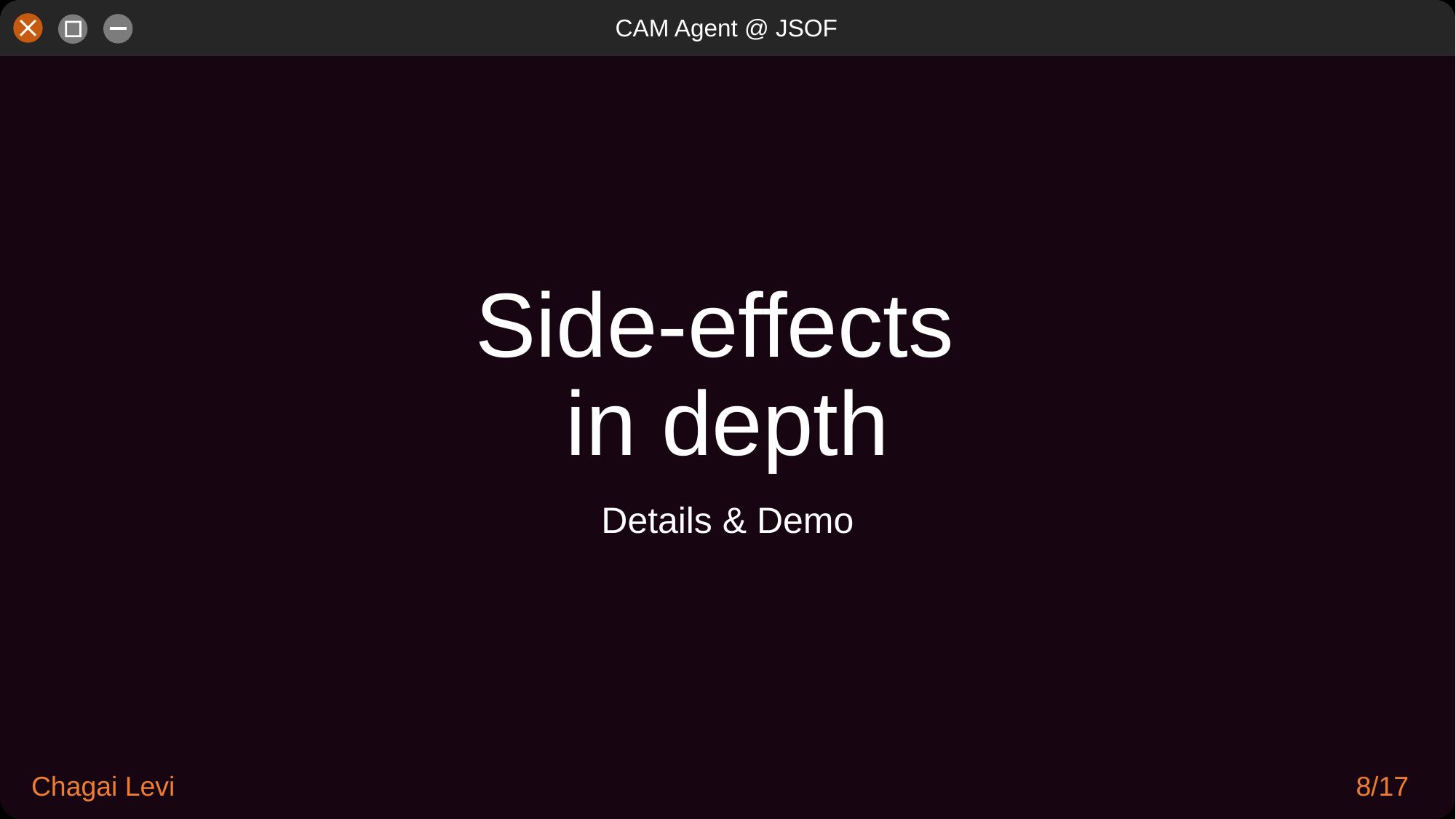

CAM Agent @ JSOF
# Side-effects in depth
Details & Demo
Chagai Levi
8/17